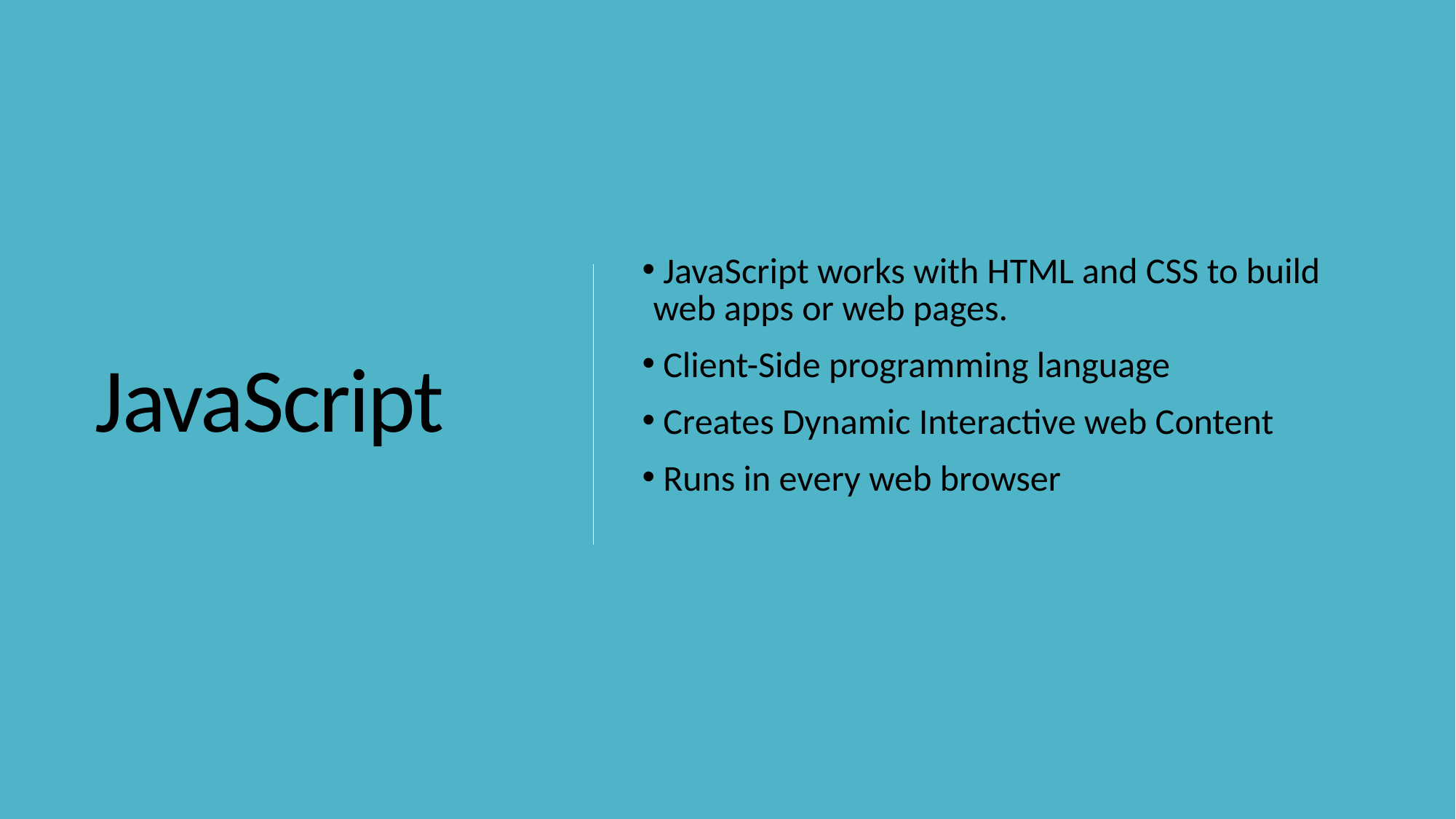

# JavaScript
 JavaScript works with HTML and CSS to build web apps or web pages.
 Client-Side programming language
 Creates Dynamic Interactive web Content
 Runs in every web browser